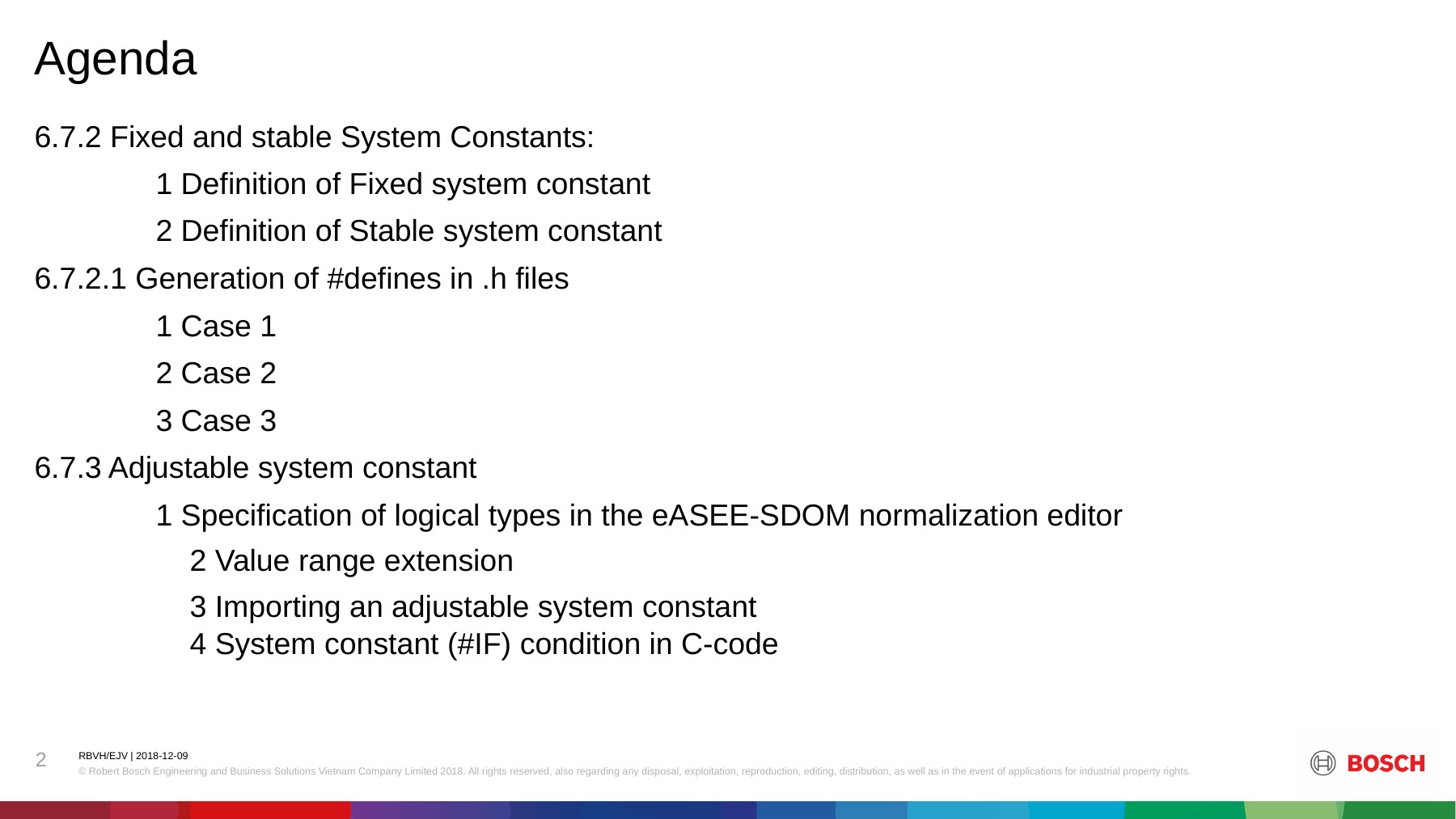

# Agenda

6.7.2 Fixed and stable System Constants:
	1 Definition of Fixed system constant
	2 Definition of Stable system constant
6.7.2.1 Generation of #defines in .h files
	1 Case 1
	2 Case 2
	3 Case 3
6.7.3 Adjustable system constant
	1 Specification of logical types in the eASEE-SDOM normalization editor
	2 Value range extension
	3 Importing an adjustable system constant
	4 System constant (#IF) condition in C-code

2
RBVH/EJV | 2018-12-09
© Robert Bosch Engineering and Business Solutions Vietnam Company Limited 2018. All rights reserved, also regarding any disposal, exploitation, reproduction, editing, distribution, as well as in the event of applications for industrial property rights.